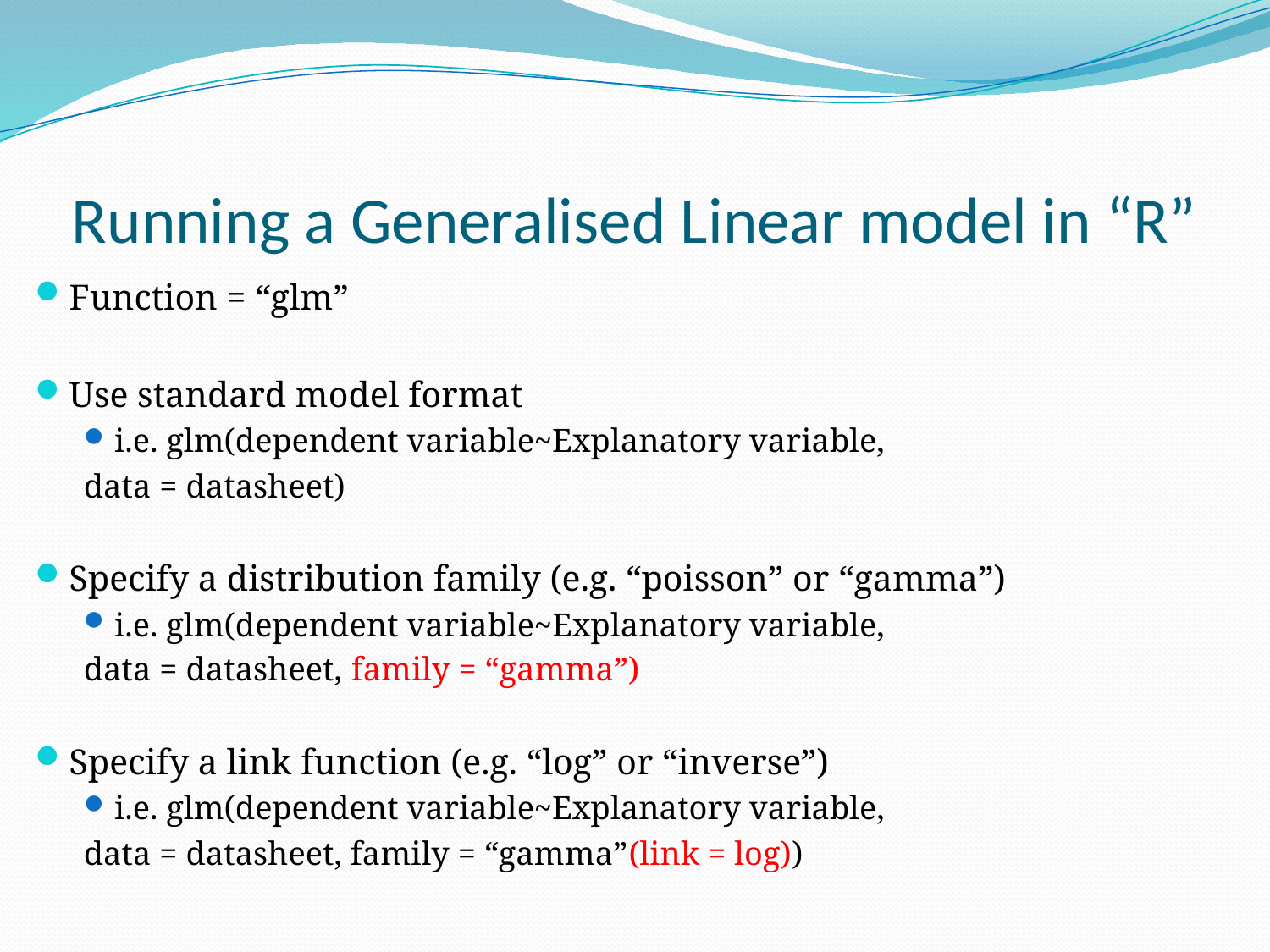

# Running a Generalised Linear model in “R”
Function = “glm”

Use standard model format
i.e. glm(dependent variable~Explanatory variable,
	data = datasheet)

Specify a distribution family (e.g. “poisson” or “gamma”)
i.e. glm(dependent variable~Explanatory variable,
	data = datasheet, family = “gamma”)

Specify a link function (e.g. “log” or “inverse”)
i.e. glm(dependent variable~Explanatory variable,
	data = datasheet, family = “gamma”(link = log))